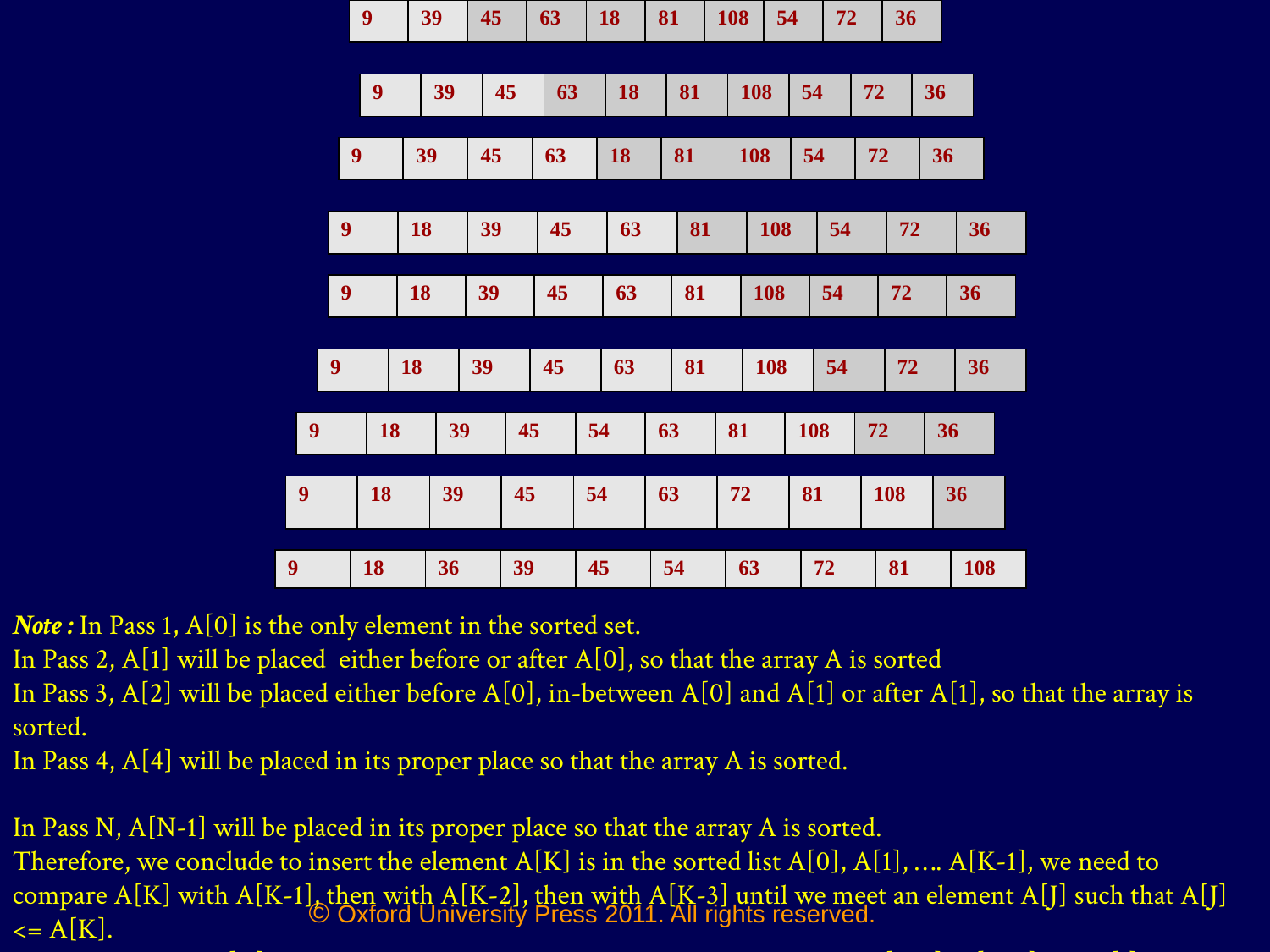

| 9 | 39 | 45 | 63 | 18 | 81 | 108 | 54 | 72 | 36 |
| --- | --- | --- | --- | --- | --- | --- | --- | --- | --- |
| 9 | 39 | 45 | 63 | 18 | 81 | 108 | 54 | 72 | 36 |
| --- | --- | --- | --- | --- | --- | --- | --- | --- | --- |
| 9 | 39 | 45 | 63 | 18 | 81 | 108 | 54 | 72 | 36 |
| --- | --- | --- | --- | --- | --- | --- | --- | --- | --- |
| 9 | 18 | 39 | 45 | 63 | 81 | 108 | 54 | 72 | 36 |
| --- | --- | --- | --- | --- | --- | --- | --- | --- | --- |
| 9 | 18 | 39 | 45 | 63 | 81 | 108 | 54 | 72 | 36 |
| --- | --- | --- | --- | --- | --- | --- | --- | --- | --- |
| 9 | 18 | 39 | 45 | 63 | 81 | 108 | 54 | 72 | 36 |
| --- | --- | --- | --- | --- | --- | --- | --- | --- | --- |
| 9 | 18 | 39 | 45 | 54 | 63 | 81 | 108 | 72 | 36 |
| --- | --- | --- | --- | --- | --- | --- | --- | --- | --- |

| 9 | 18 | 39 | 45 | 54 | 63 | 72 | 81 | 108 | 36 |
| --- | --- | --- | --- | --- | --- | --- | --- | --- | --- |
| 9 | 18 | 36 | 39 | 45 | 54 | 63 | 72 | 81 | 108 |
| --- | --- | --- | --- | --- | --- | --- | --- | --- | --- |
Note : In Pass 1, A[0] is the only element in the sorted set.
In Pass 2, A[1] will be placed  either before or after A[0], so that the array A is sorted
In Pass 3, A[2] will be placed either before A[0], in-between A[0] and A[1] or after A[1], so that the array is sorted.
In Pass 4, A[4] will be placed in its proper place so that the array A is sorted.
In Pass N, A[N-1] will be placed in its proper place so that the array A is sorted.
Therefore, we conclude to insert the element A[K] is in the sorted list A[0], A[1], …. A[K-1], we need to compare A[K] with A[K-1], then with A[K-2], then with A[K-3] until we meet an element A[J] such that A[J] <= A[K].
In order to insert A[K] in its correct position, we need to move each element A[K-1], A[K-2], …., A[J] by one position and then A[K] is inserted at the (J+1)th location.